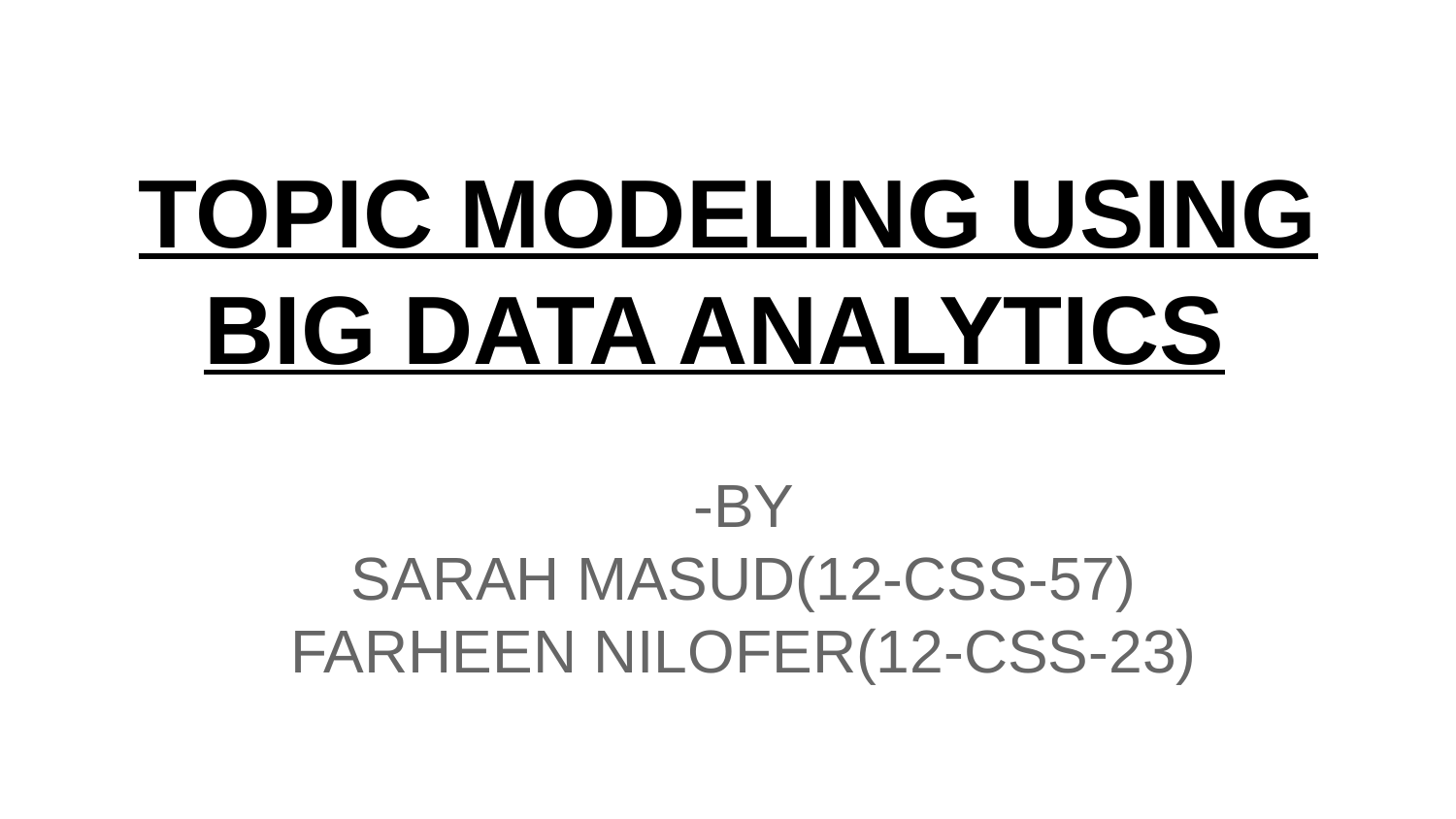

# TOPIC MODELING USING BIG DATA ANALYTICS
-BY
SARAH MASUD(12-CSS-57)
FARHEEN NILOFER(12-CSS-23)